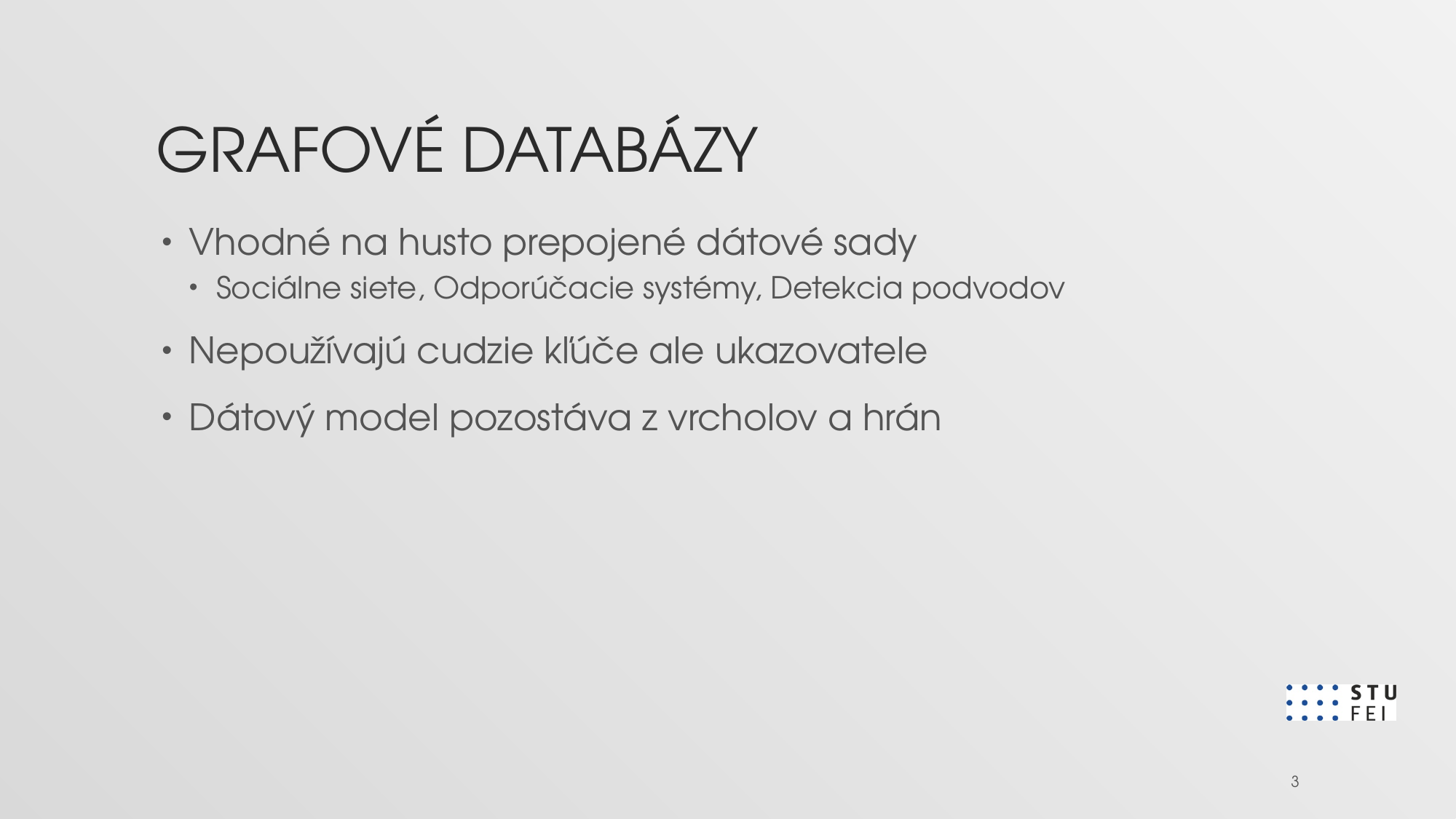

# grafové databázy
Vhodné na husto prepojené dátové sady
Sociálne siete, Odporúčacie systémy, Detekcia podvodov
Nepoužívajú cudzie kľúče ale ukazovatele
Dátový model pozostáva z vrcholov a hrán

3